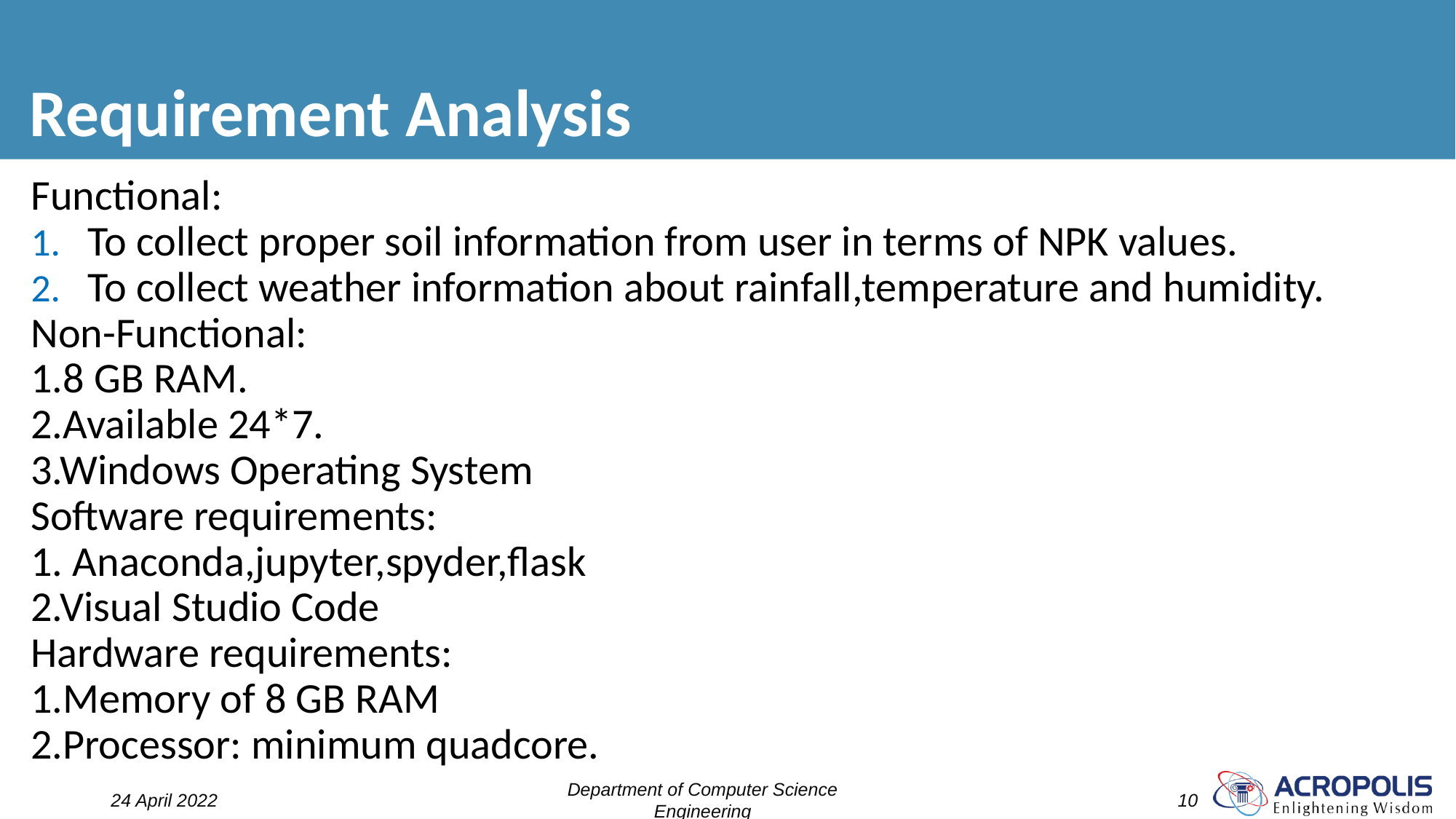

# Requirement Analysis
Functional:
To collect proper soil information from user in terms of NPK values.
To collect weather information about rainfall,temperature and humidity.
Non-Functional:
1.8 GB RAM.
2.Available 24*7.
3.Windows Operating System
Software requirements:
1. Anaconda,jupyter,spyder,flask
2.Visual Studio Code
Hardware requirements:
1.Memory of 8 GB RAM
2.Processor: minimum quadcore.
24 April 2022
Department of Computer Science Engineering
10